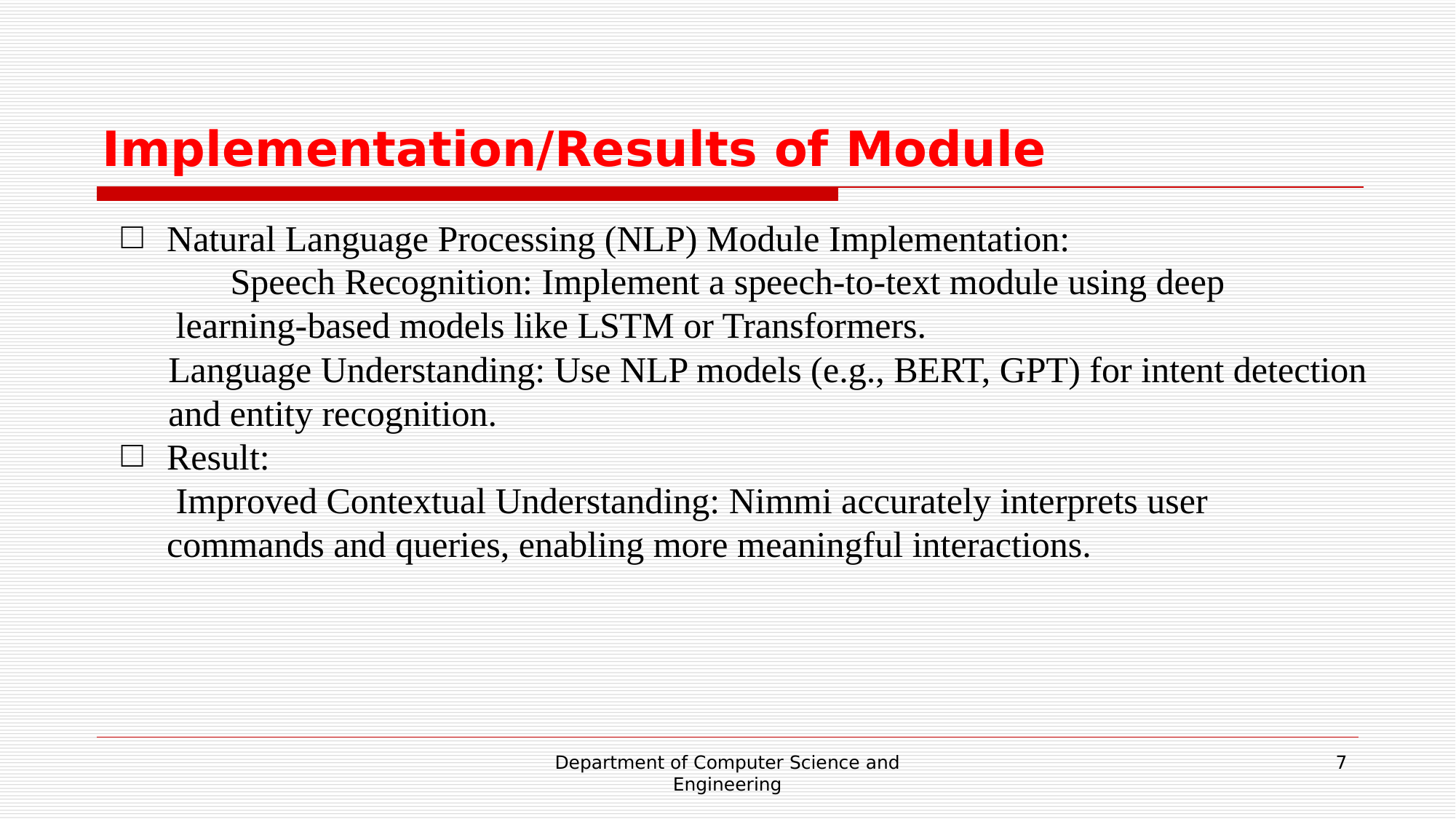

# Implementation/Results of Module
Natural Language Processing (NLP) Module Implementation:
             Speech Recognition: Implement a speech-to-text module using deep
       learning-based models like LSTM or Transformers.
Language Understanding: Use NLP models (e.g., BERT, GPT) for intent detection and entity recognition.
Result:
 Improved Contextual Understanding: Nimmi accurately interprets user    commands and queries, enabling more meaningful interactions.

Department of Computer Science and Engineering
7